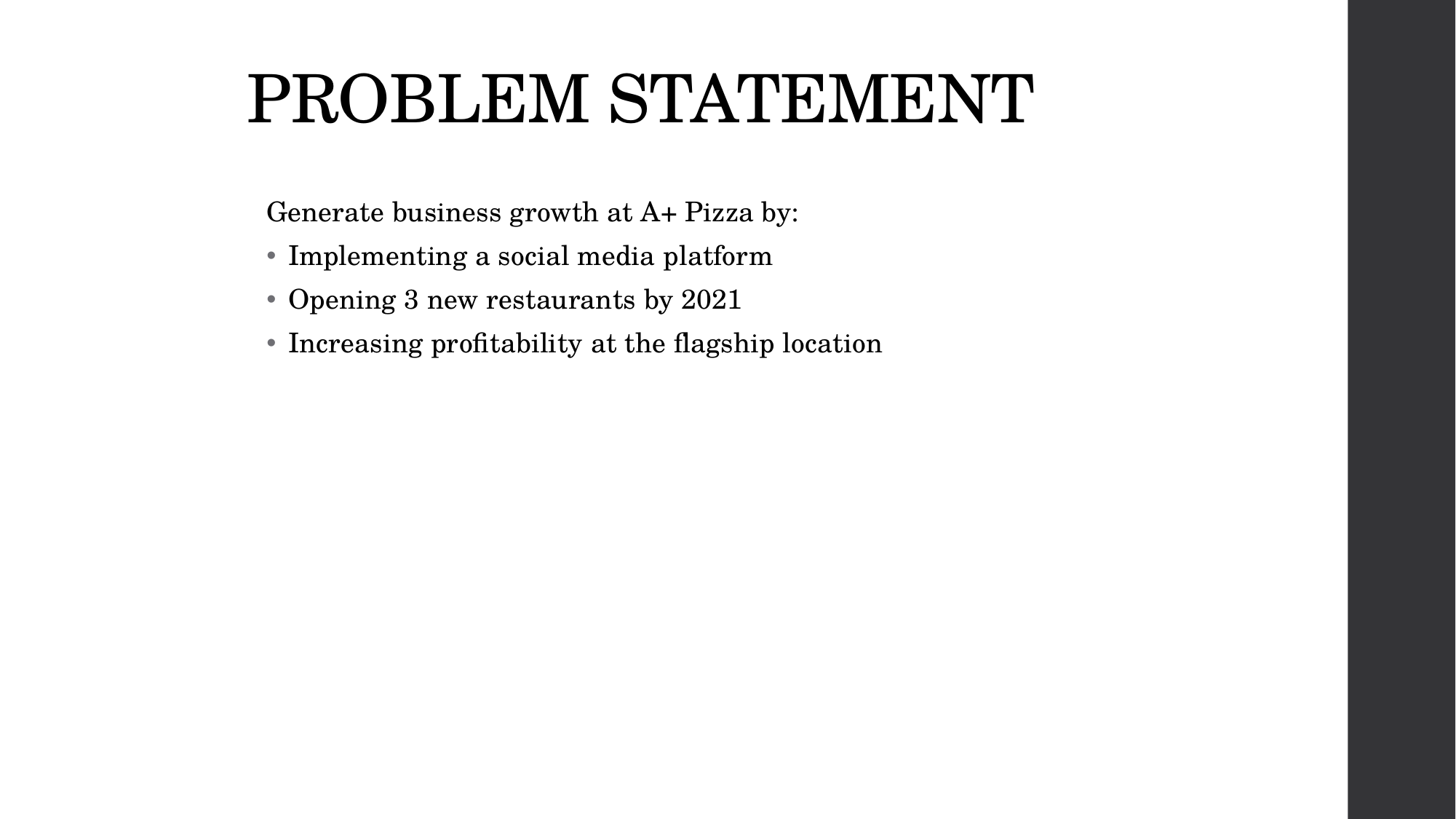

# PROBLEM STATEMENT
Generate business growth at A+ Pizza by:
Implementing a social media platform
Opening 3 new restaurants by 2021
Increasing profitability at the flagship location